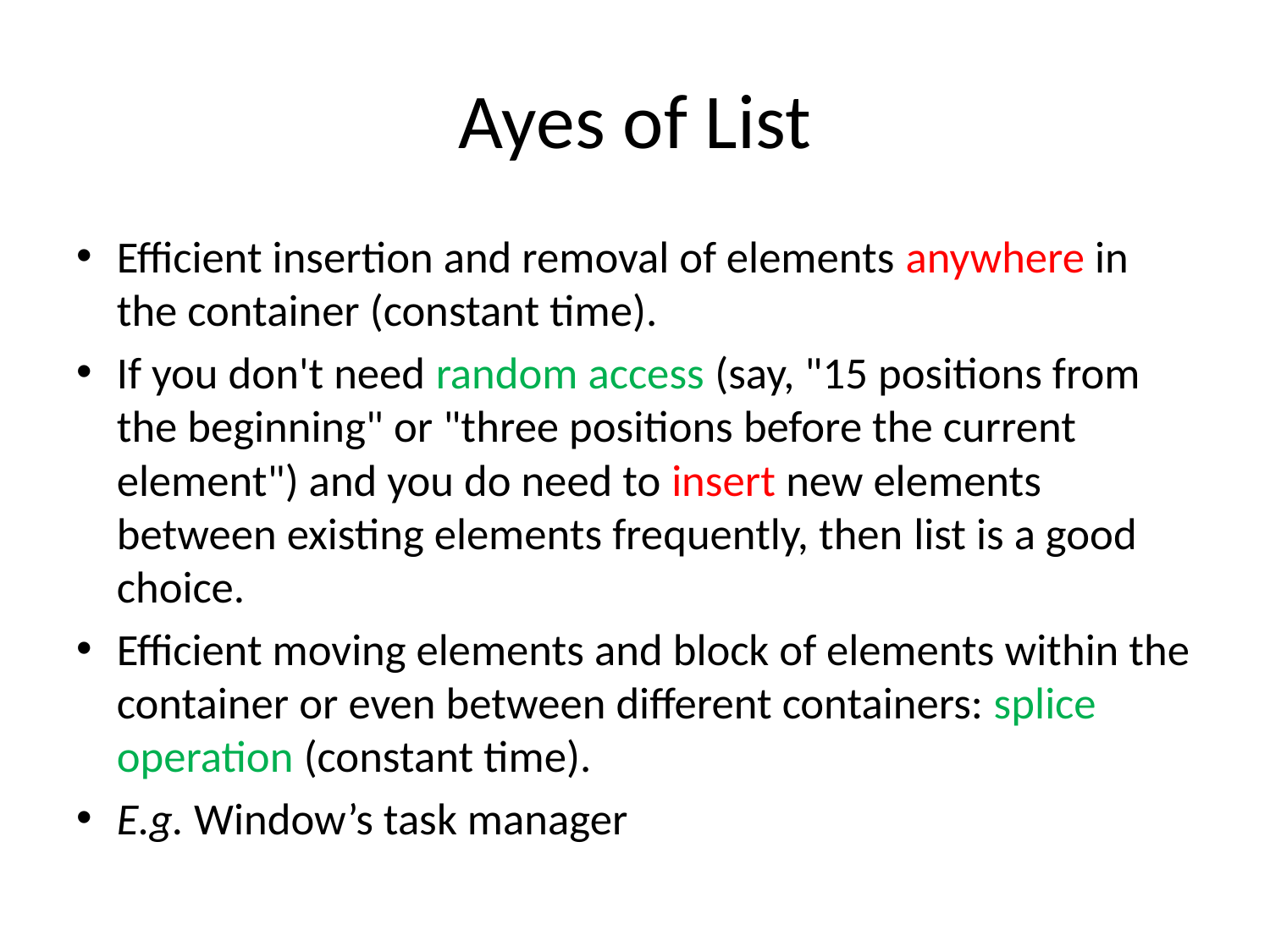

# Ayes of List
Efficient insertion and removal of elements anywhere in the container (constant time).
If you don't need random access (say, "15 positions from the beginning" or "three positions before the current element") and you do need to insert new elements between existing elements frequently, then list is a good choice.
Efficient moving elements and block of elements within the container or even between different containers: splice operation (constant time).
E.g. Window’s task manager